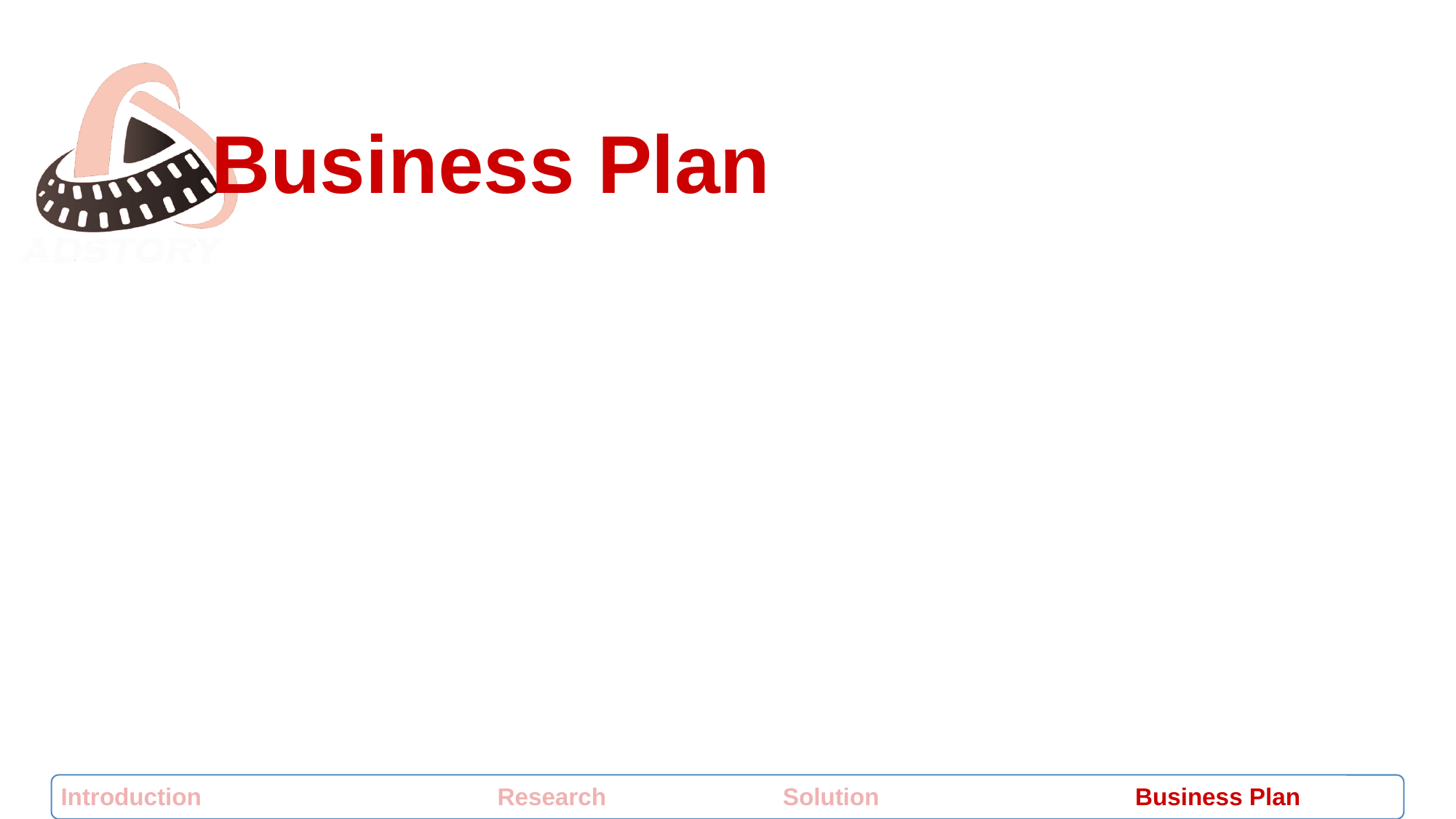

Business Plan

Introduction			Research		          Solution                                      Business Plan